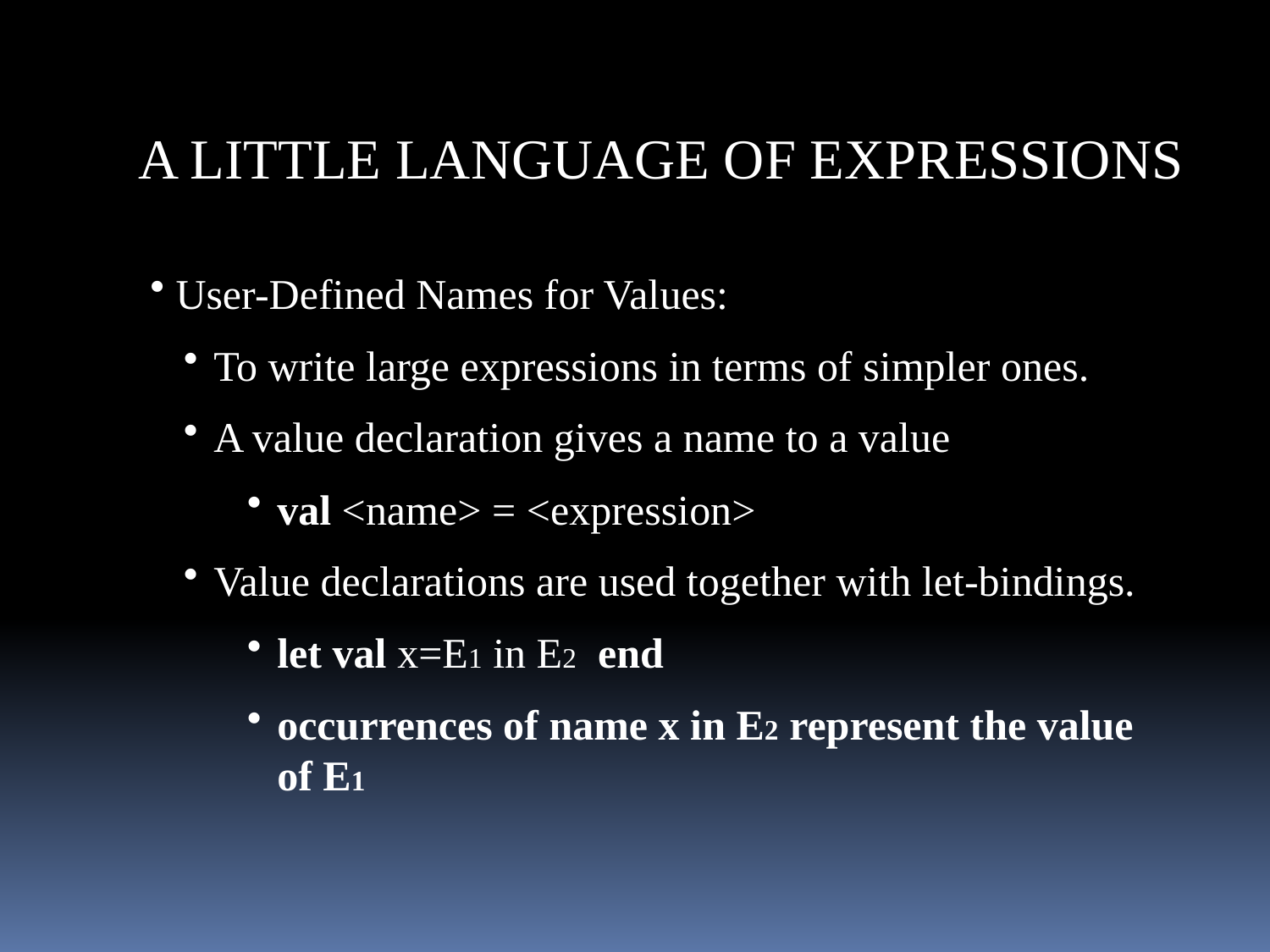

A LITTLE LANGUAGE OF EXPRESSIONS
 User-Defined Names for Values:
To write large expressions in terms of simpler ones.
A value declaration gives a name to a value
val <name> = <expression>
Value declarations are used together with let-bindings.
let val x=E1 in E2  end
occurrences of name x in E2 represent the value of E1